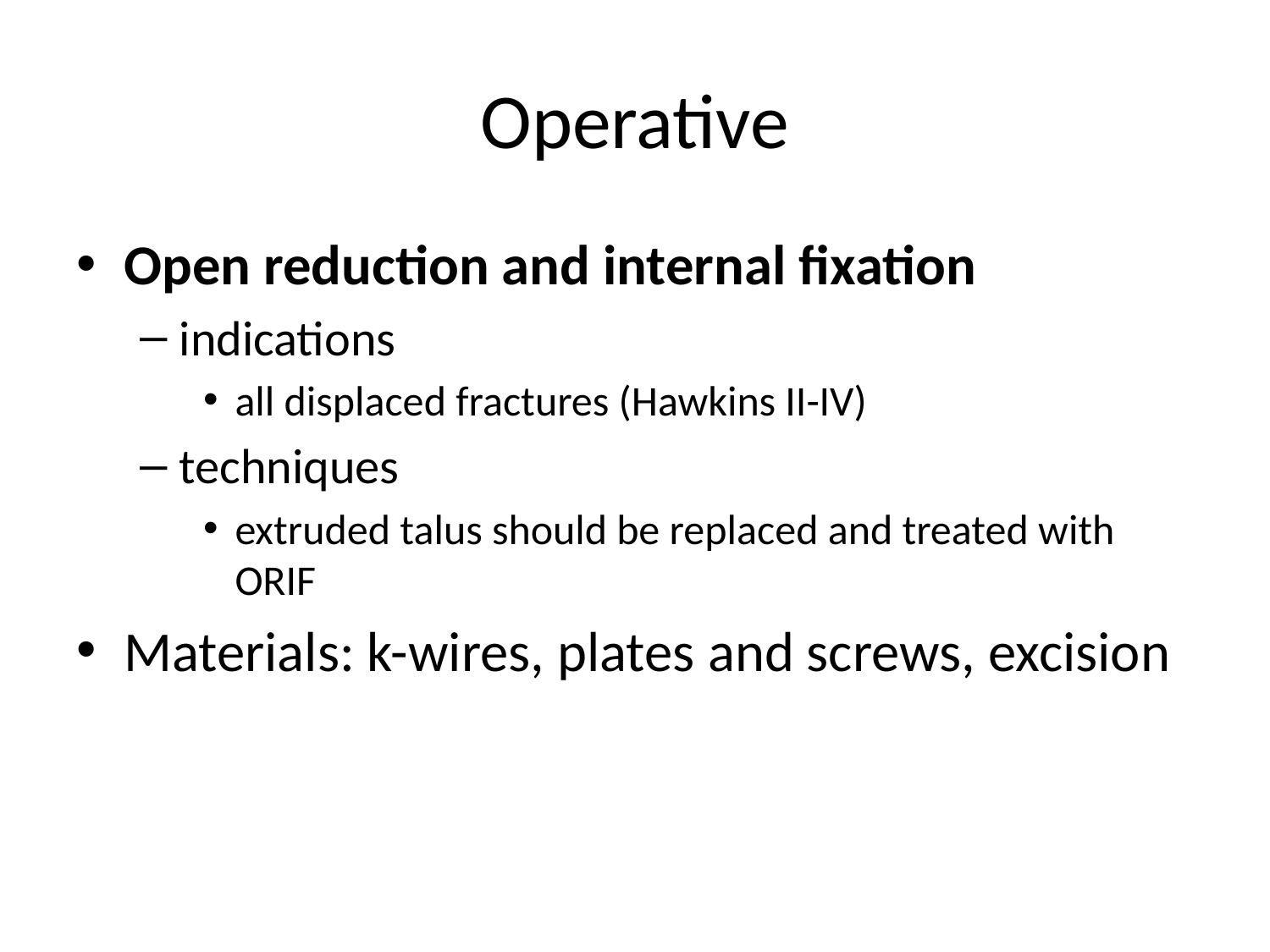

# Operative
Open reduction and internal fixation
indications
all displaced fractures (Hawkins II-IV)
techniques
extruded talus should be replaced and treated with ORIF
Materials: k-wires, plates and screws, excision